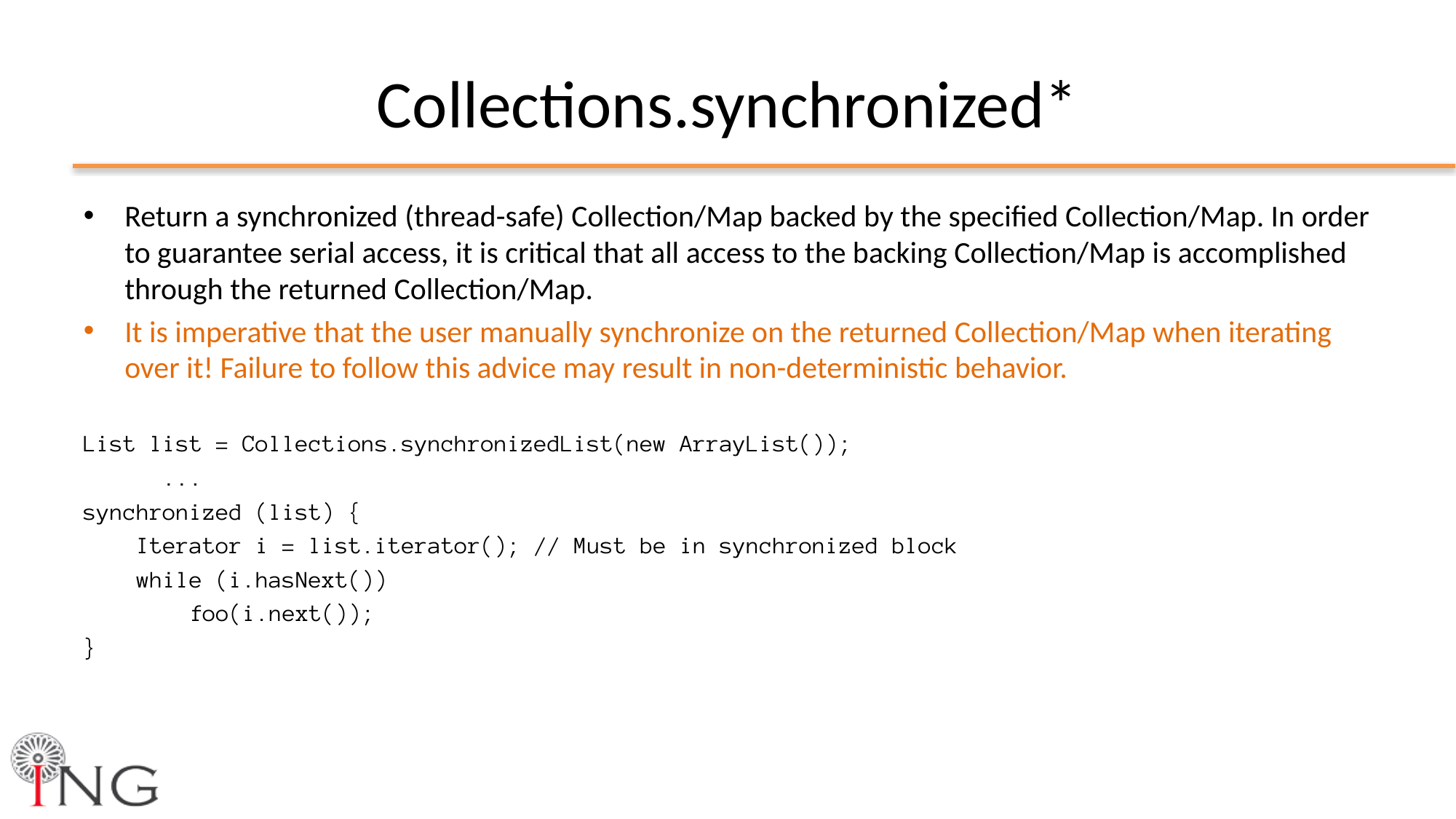

# Collections.synchronized*
Return a synchronized (thread-safe) Collection/Map backed by the specified Collection/Map. In order to guarantee serial access, it is critical that all access to the backing Collection/Map is accomplished through the returned Collection/Map.
It is imperative that the user manually synchronize on the returned Collection/Map when iterating over it! Failure to follow this advice may result in non-deterministic behavior.

List list = Collections.synchronizedList(new ArrayList());
      ...
synchronized (list) {
    Iterator i = list.iterator(); // Must be in synchronized block
    while (i.hasNext())
        foo(i.next());
}